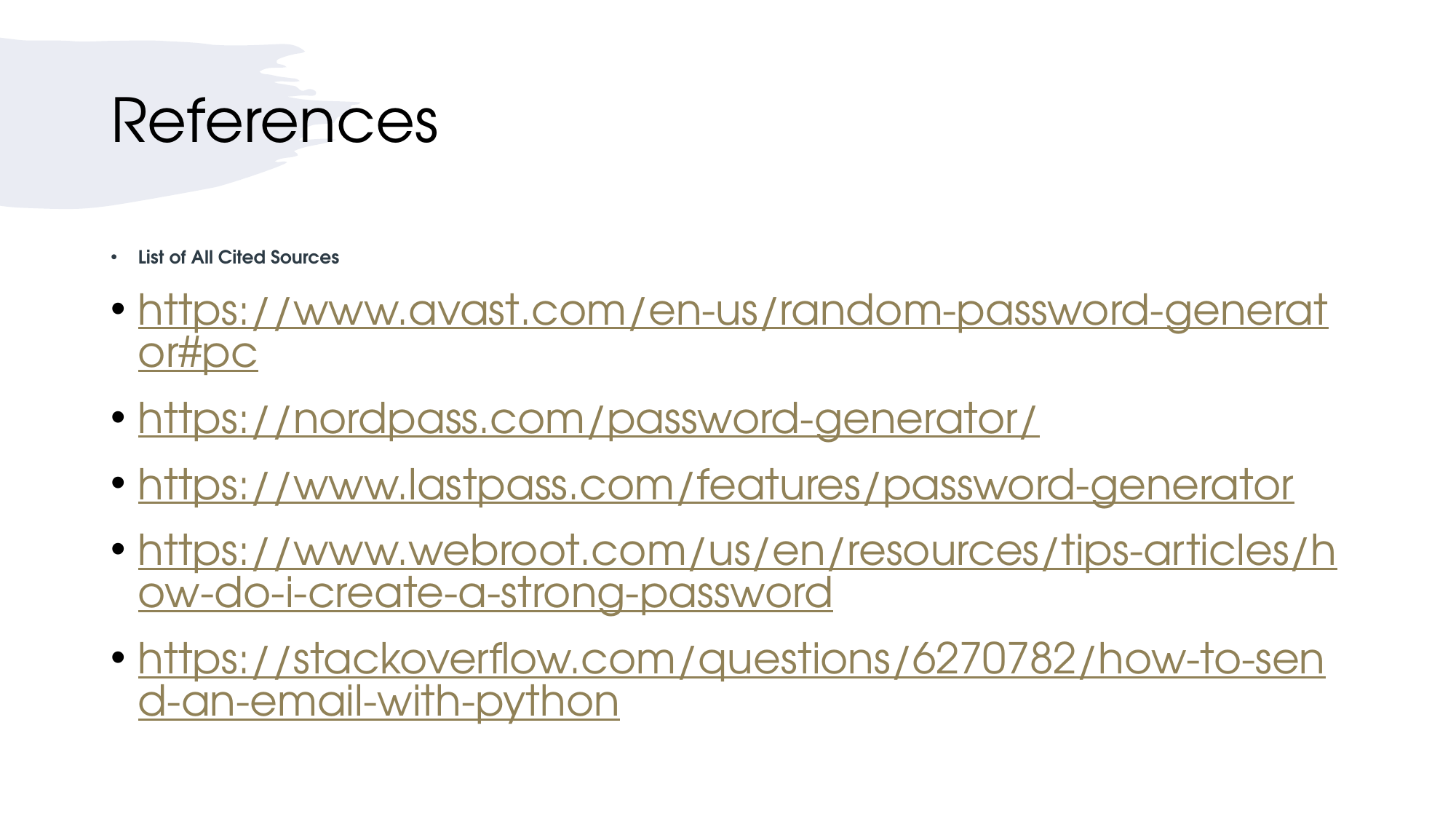

# References
List of All Cited Sources
https://www.avast.com/en-us/random-password-generator#pc
https://nordpass.com/password-generator/
https://www.lastpass.com/features/password-generator
https://www.webroot.com/us/en/resources/tips-articles/how-do-i-create-a-strong-password
https://stackoverflow.com/questions/6270782/how-to-send-an-email-with-python